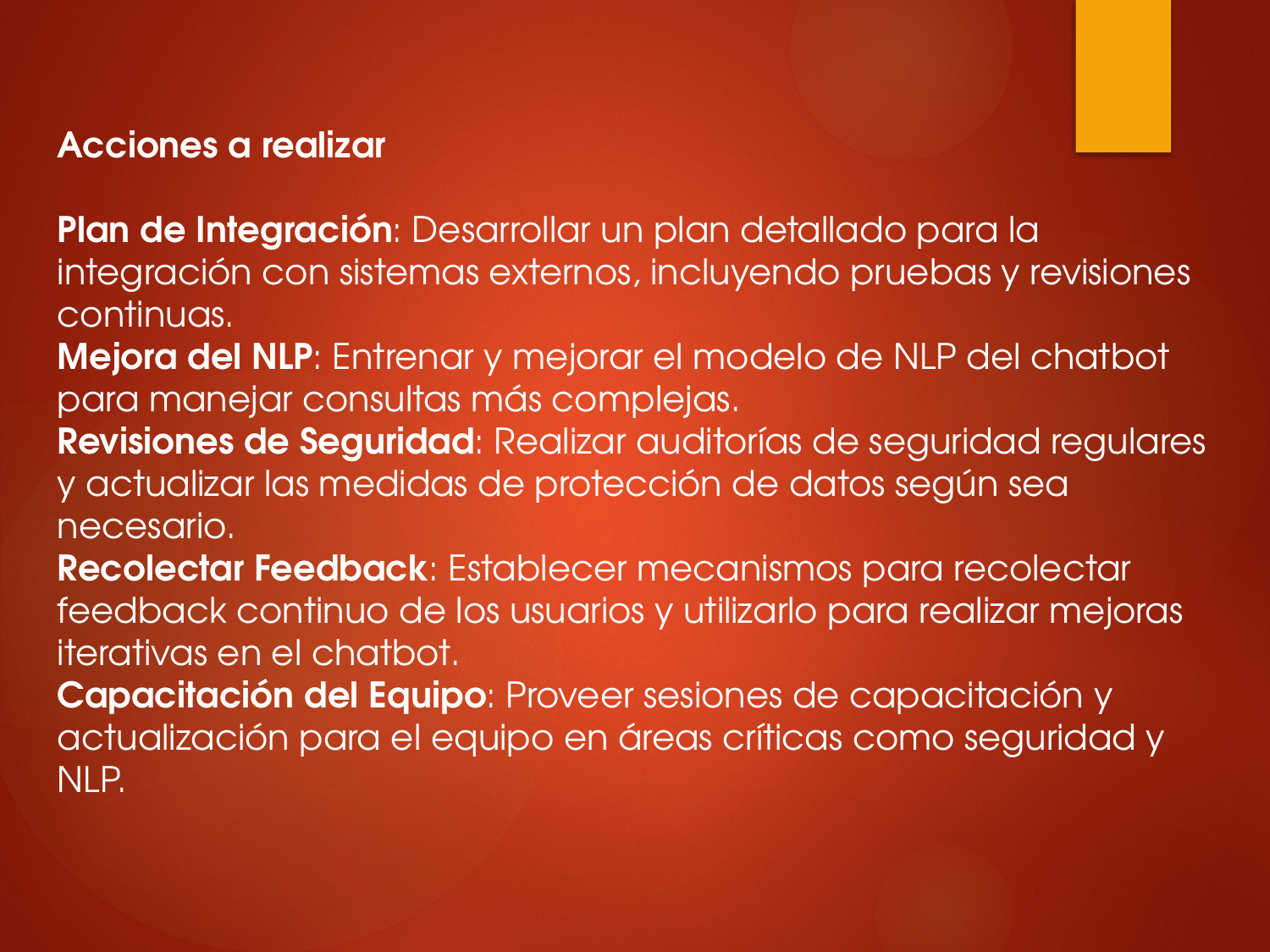

Acciones a realizar

Plan de Integración: Desarrollar un plan detallado para la integración con sistemas externos, incluyendo pruebas y revisiones continuas.
Mejora del NLP: Entrenar y mejorar el modelo de NLP del chatbot para manejar consultas más complejas.
Revisiones de Seguridad: Realizar auditorías de seguridad regulares y actualizar las medidas de protección de datos según sea necesario.
Recolectar Feedback: Establecer mecanismos para recolectar feedback continuo de los usuarios y utilizarlo para realizar mejoras iterativas en el chatbot.
Capacitación del Equipo: Proveer sesiones de capacitación y actualización para el equipo en áreas críticas como seguridad y NLP.